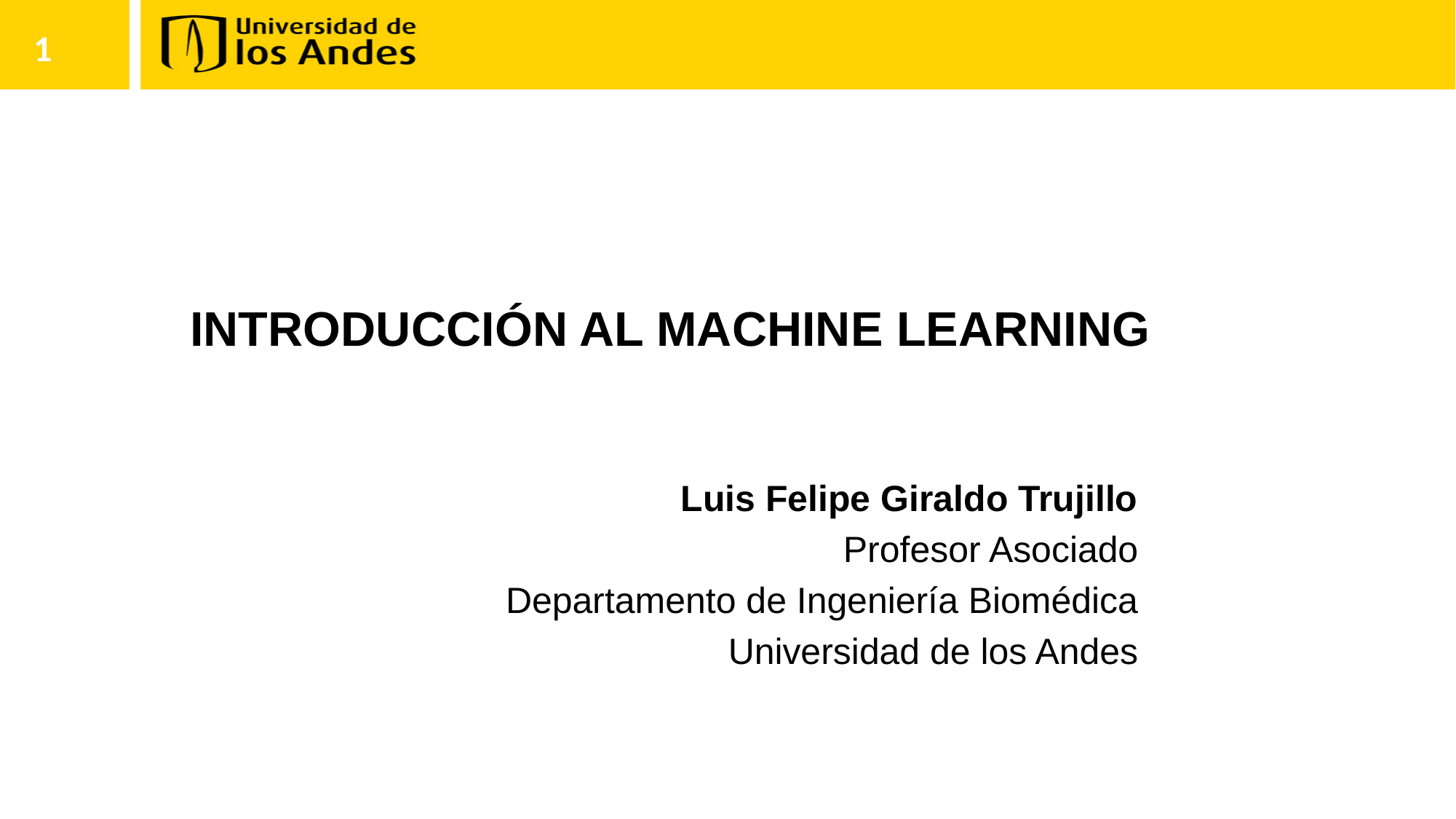

1
# Introducción al Machine learning
Luis Felipe Giraldo Trujillo
Profesor Asociado
Departamento de Ingeniería Biomédica
Universidad de los Andes